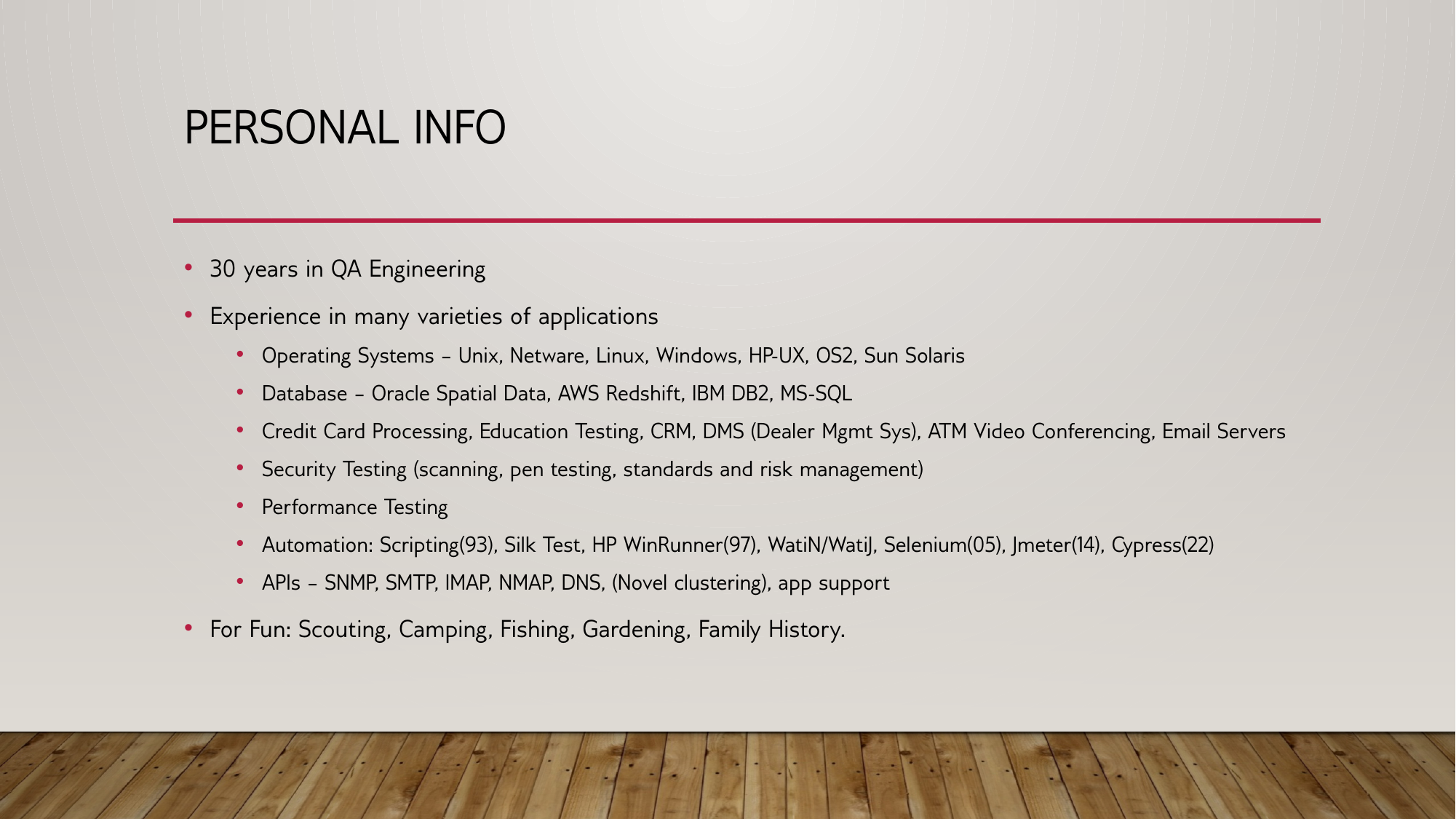

# Personal Info
30 years in QA Engineering
Experience in many varieties of applications
Operating Systems – Unix, Netware, Linux, Windows, HP-UX, OS2, Sun Solaris
Database – Oracle Spatial Data, AWS Redshift, IBM DB2, MS-SQL
Credit Card Processing, Education Testing, CRM, DMS (Dealer Mgmt Sys), ATM Video Conferencing, Email Servers
Security Testing (scanning, pen testing, standards and risk management)
Performance Testing
Automation: Scripting(93), Silk Test, HP WinRunner(97), WatiN/WatiJ, Selenium(05), Jmeter(14), Cypress(22)
APIs – SNMP, SMTP, IMAP, NMAP, DNS, (Novel clustering), app support
For Fun: Scouting, Camping, Fishing, Gardening, Family History.